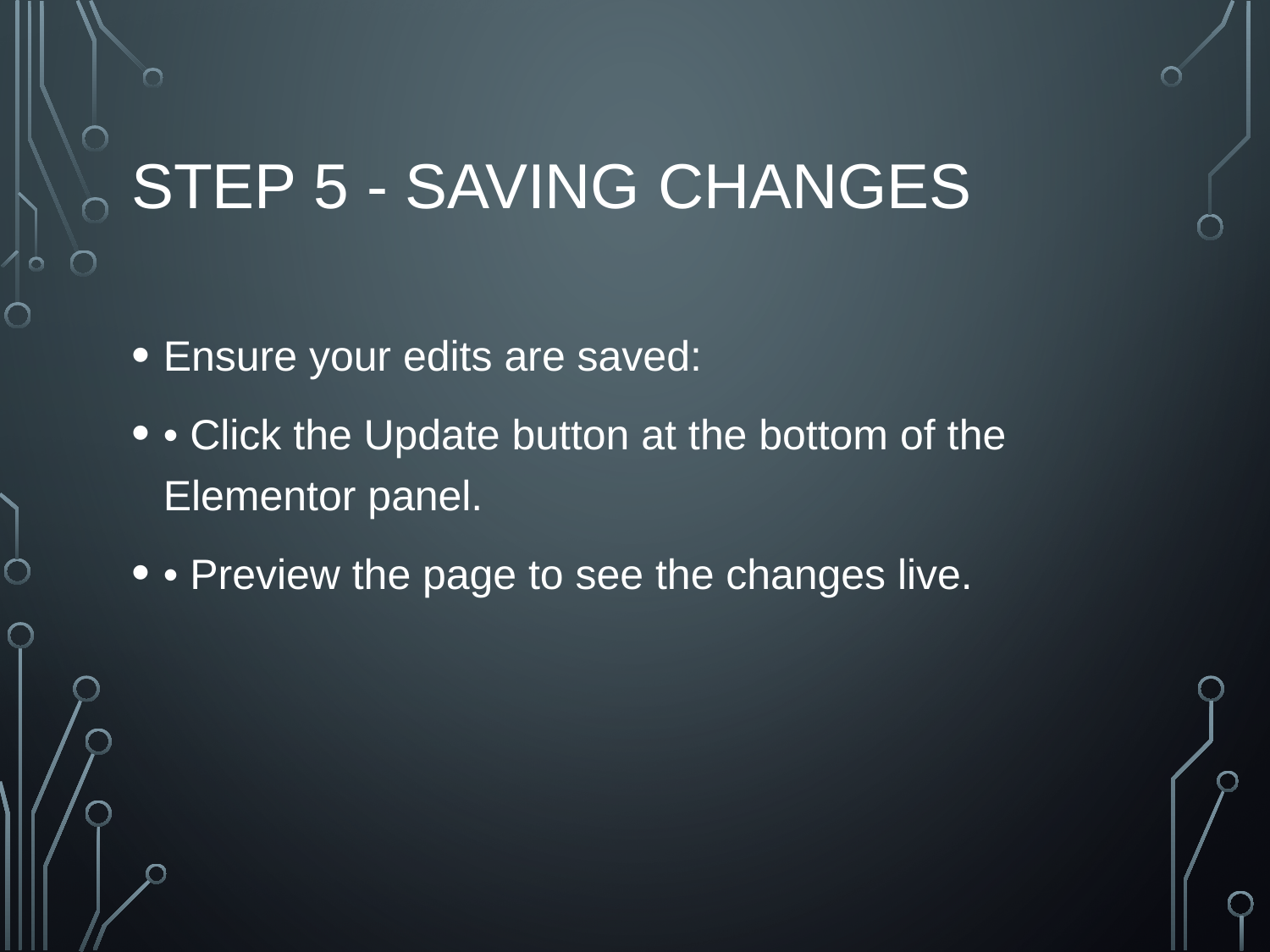

# Step 5 - Saving Changes
Ensure your edits are saved:
• Click the Update button at the bottom of the Elementor panel.
• Preview the page to see the changes live.